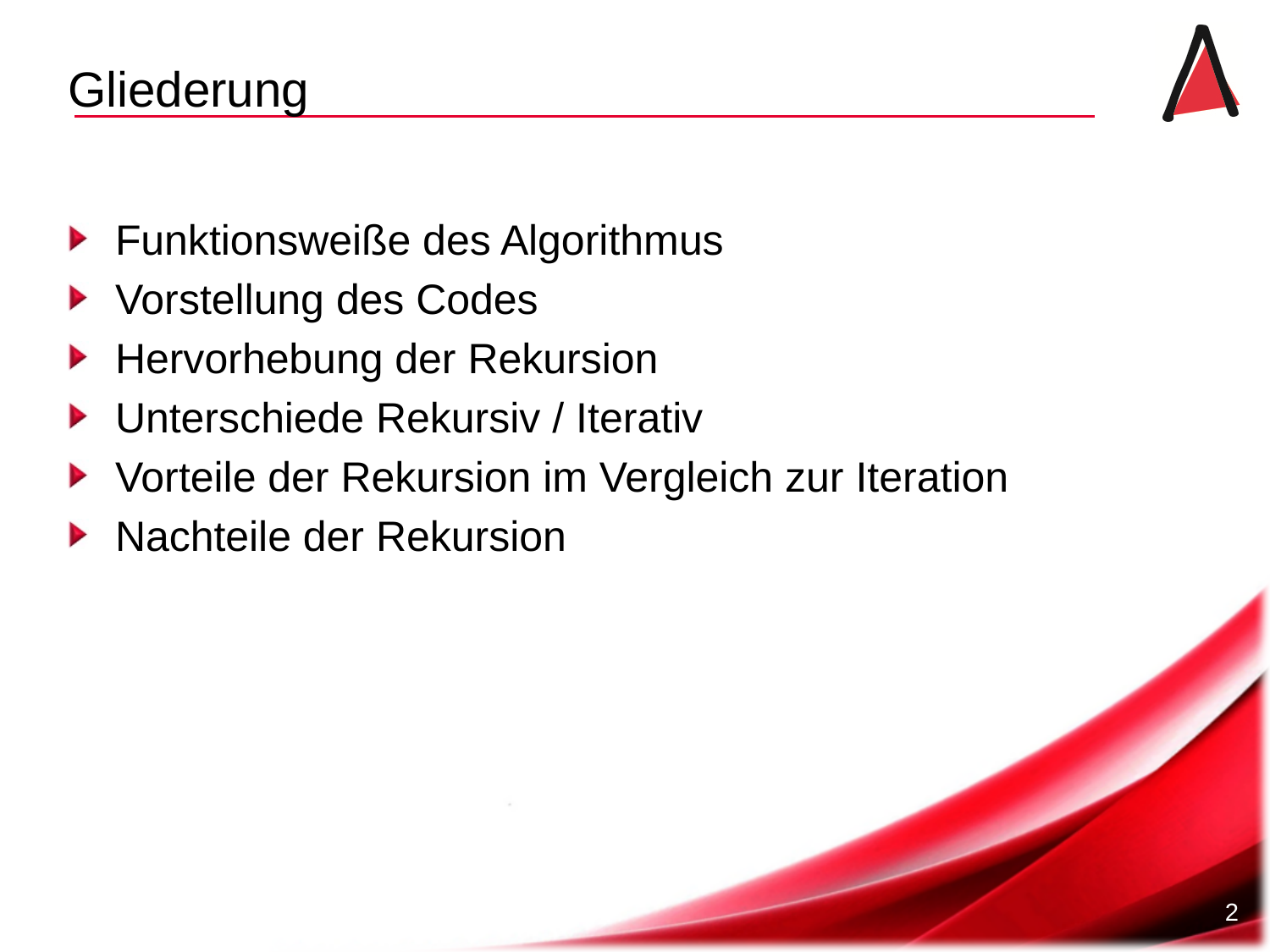

# Gliederung
Funktionsweiße des Algorithmus
Vorstellung des Codes
Hervorhebung der Rekursion
Unterschiede Rekursiv / Iterativ
Vorteile der Rekursion im Vergleich zur Iteration
Nachteile der Rekursion
2